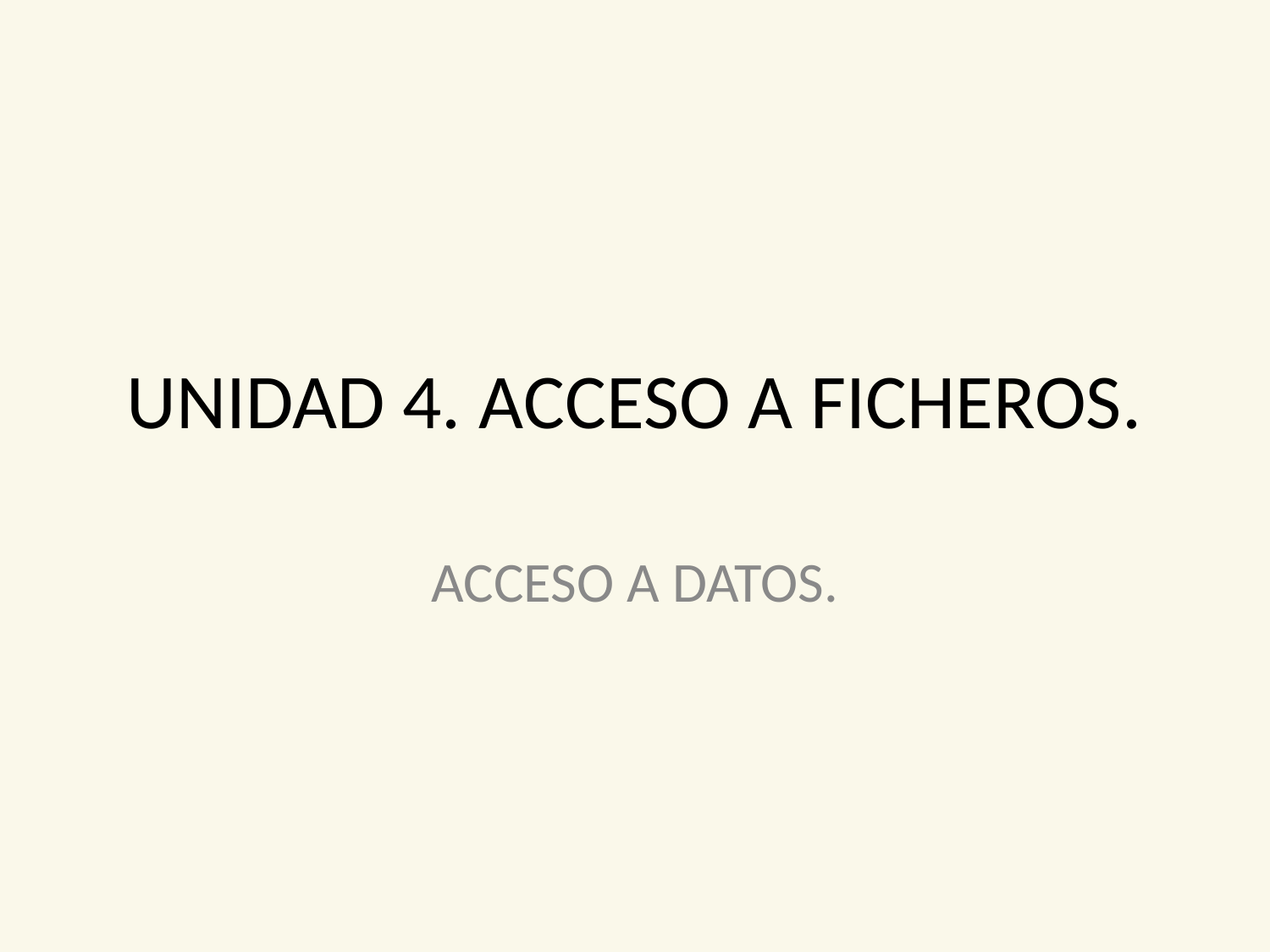

UNIDAD 4. ACCESO A FICHEROS.
ACCESO A DATOS.